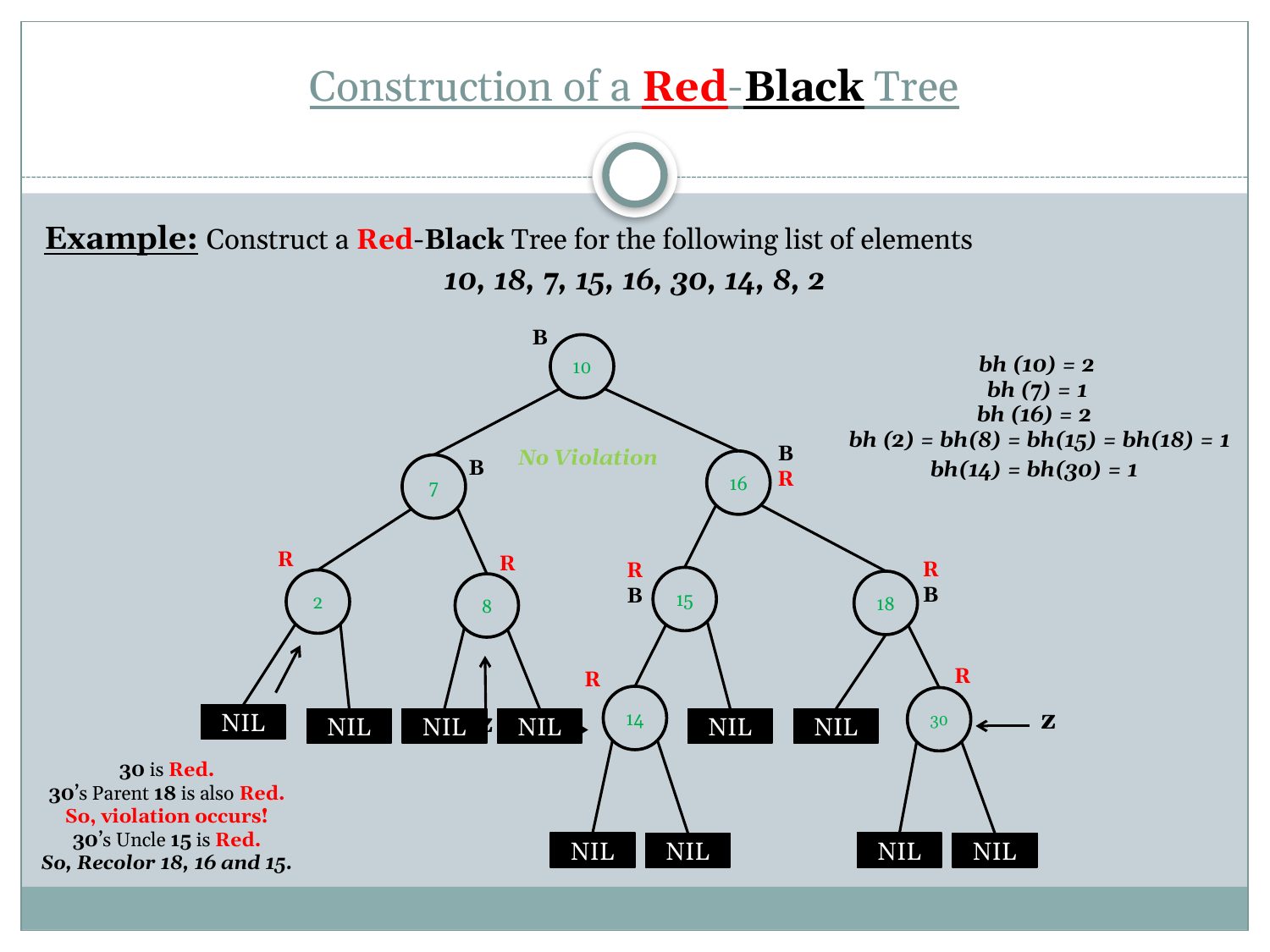

# Construction of a Red-Black Tree
Example: Construct a Red-Black Tree for the following list of elements
10, 18, 7, 15, 16, 30, 14, 8, 2

B
10
bh (10) = 2
bh (7) = 1
bh (16) = 2
 bh (2) = bh(8) = bh(15) = bh(18) = 1
bh(14) = bh(30) = 1
B
R
No Violation
B
16
7
R
R
R
B
R
B
15
2
18
8
R
R
14
z
30
z
z
z
NIL
NIL
NIL
NIL
NIL
NIL
30 is Red.
30’s Parent 18 is also Red.
So, violation occurs!
30’s Uncle 15 is Red.
So, Recolor 18, 16 and 15.
NIL
NIL
NIL
NIL